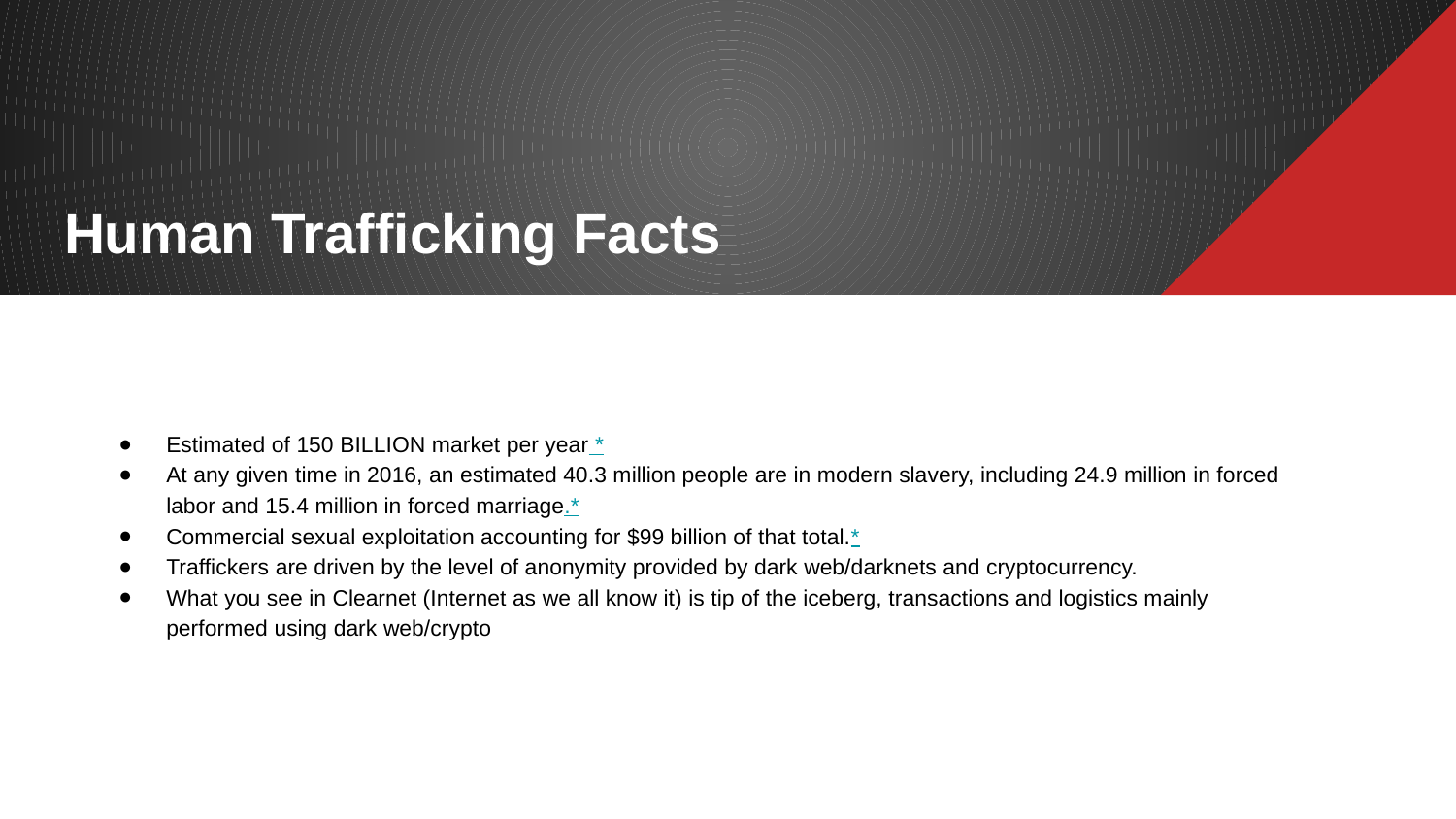

# Human Trafficking Facts
Estimated of 150 BILLION market per year *
At any given time in 2016, an estimated 40.3 million people are in modern slavery, including 24.9 million in forced labor and 15.4 million in forced marriage.*
Commercial sexual exploitation accounting for $99 billion of that total.*
Traffickers are driven by the level of anonymity provided by dark web/darknets and cryptocurrency.
What you see in Clearnet (Internet as we all know it) is tip of the iceberg, transactions and logistics mainly performed using dark web/crypto
Human Trafficking Facts